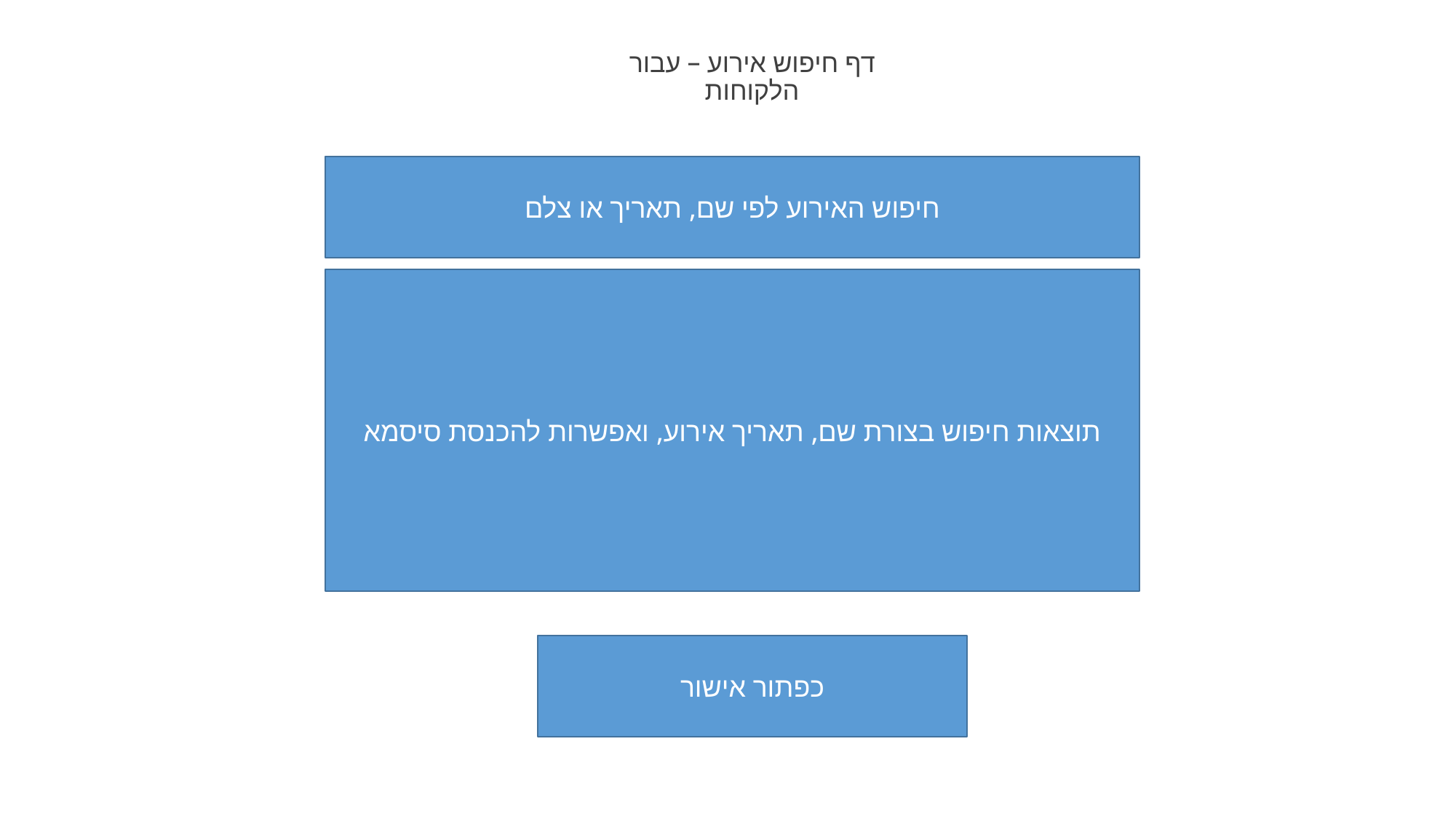

דף חיפוש אירוע – עבור הלקוחות
חיפוש האירוע לפי שם, תאריך או צלם
תוצאות חיפוש בצורת שם, תאריך אירוע, ואפשרות להכנסת סיסמא
כפתור אישור